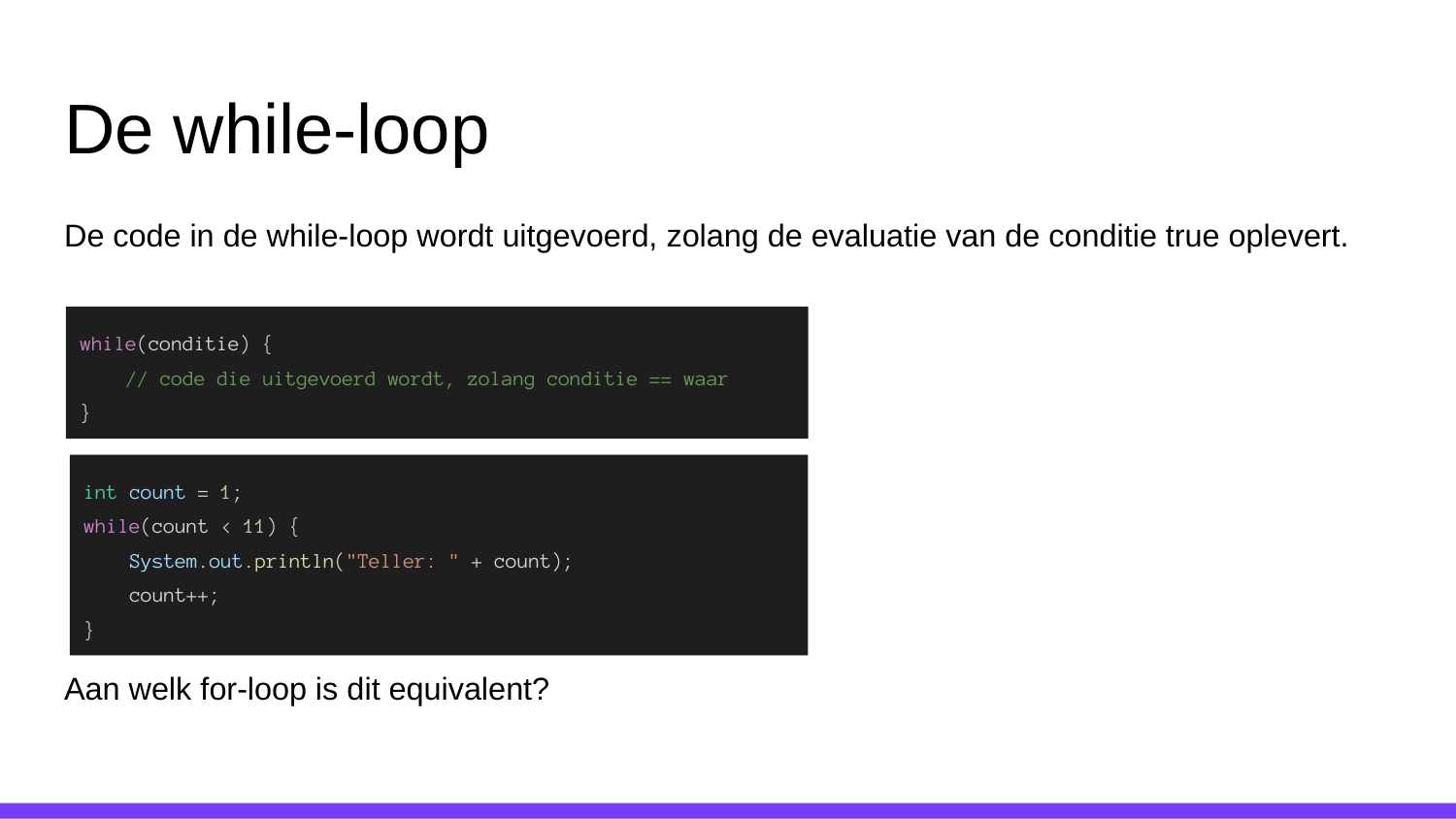

# De while-loop
De code in de while-loop wordt uitgevoerd, zolang de evaluatie van de conditie true oplevert.

Aan welk for-loop is dit equivalent?
while(conditie) {
    // code die uitgevoerd wordt, zolang conditie == waar
}
int count = 1;
while(count < 11) {
    System.out.println("Teller: " + count);
    count++;
}